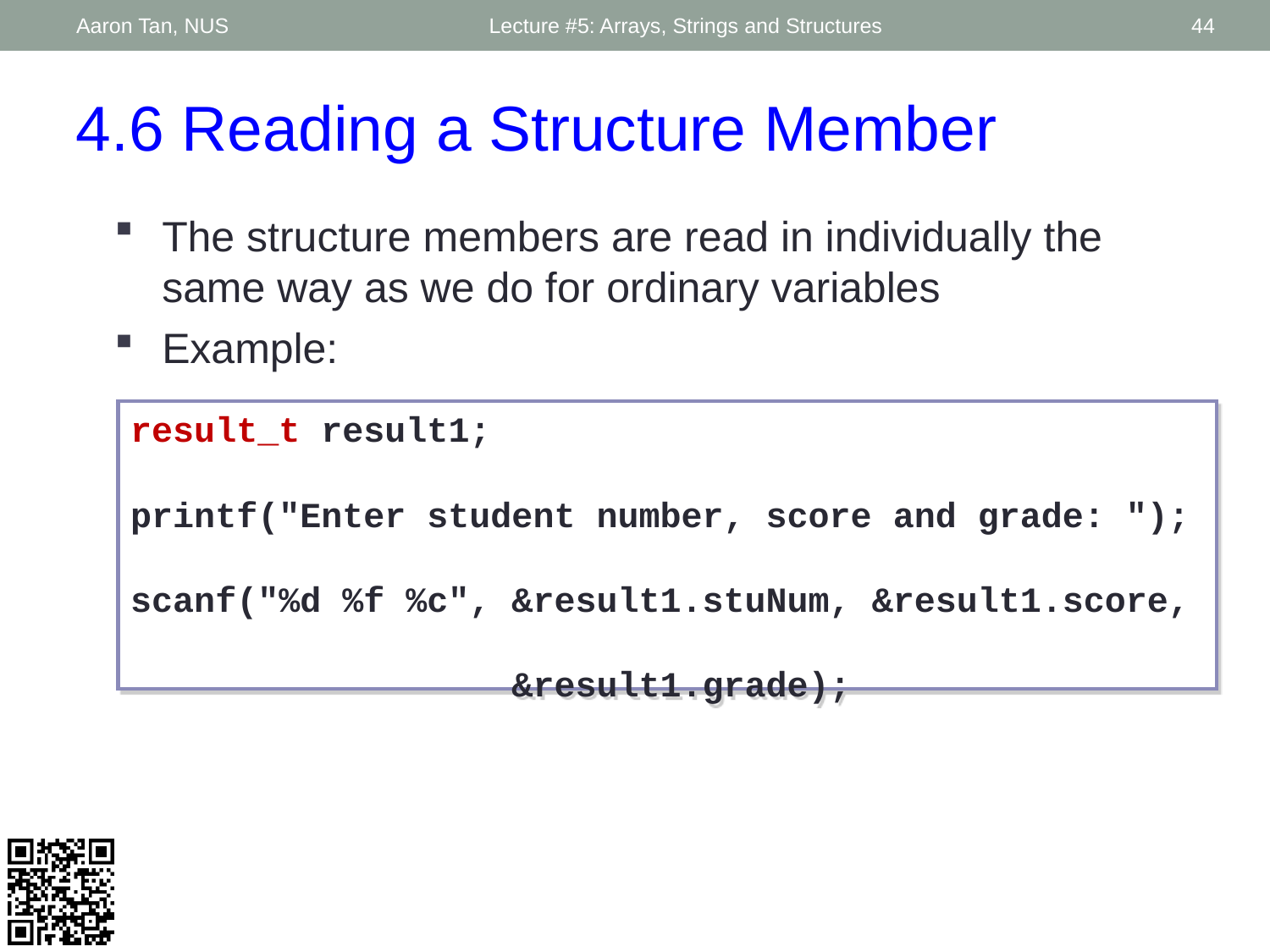

Aaron Tan, NUS
Lecture #5: Arrays, Strings and Structures
44
4.6 Reading a Structure Member
The structure members are read in individually the same way as we do for ordinary variables
Example:
result_t result1;

printf("Enter student number, score and grade: ");

scanf("%d %f %c", &result1.stuNum, &result1.score,
                  &result1.grade);